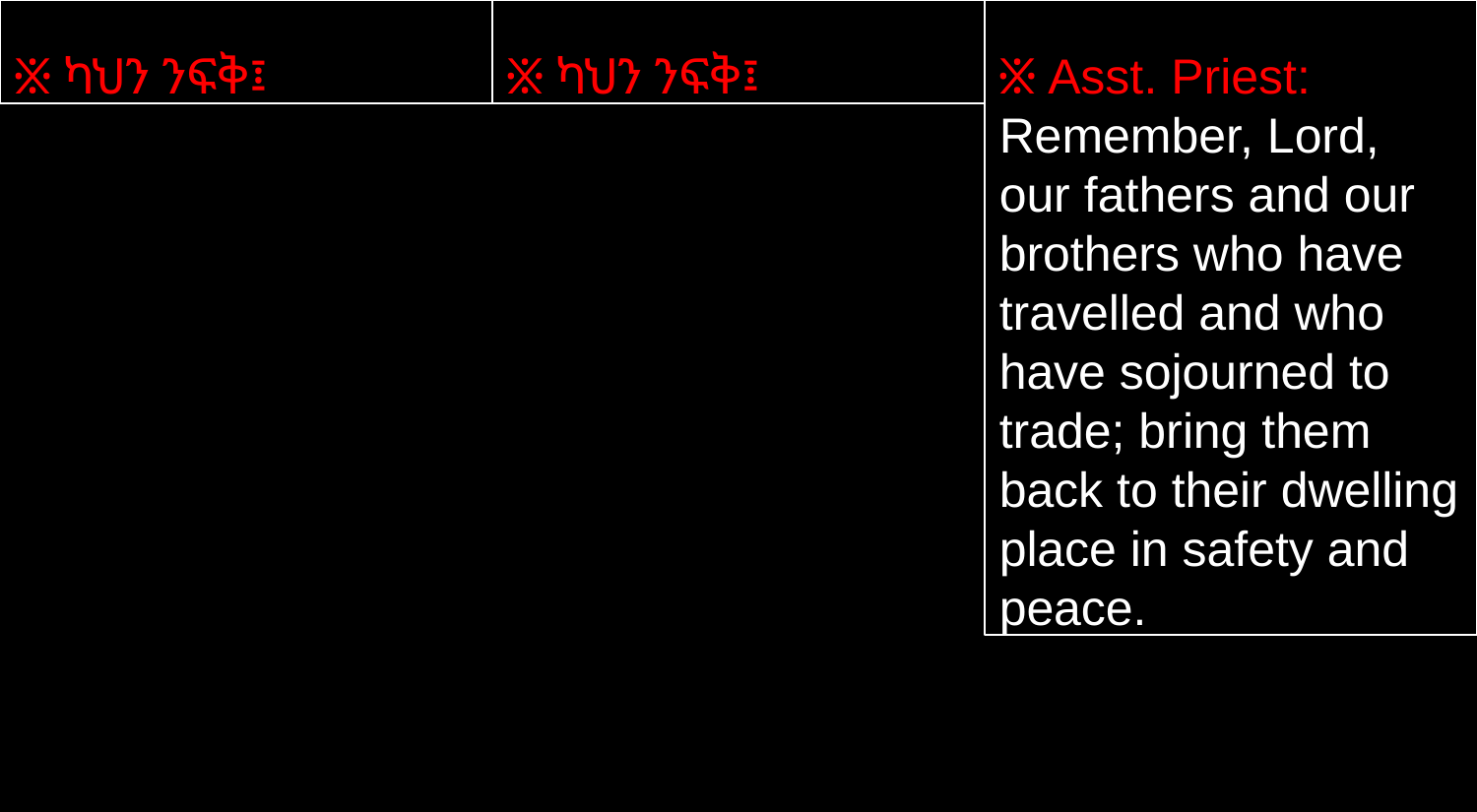

፠ ካህን ንፍቅ፤

፠ ካህን ንፍቅ፤

፠ Asst. Priest: Remember, Lord, our fathers and our brothers who have travelled and who have sojourned to trade; bring them back to their dwelling place in safety and peace.